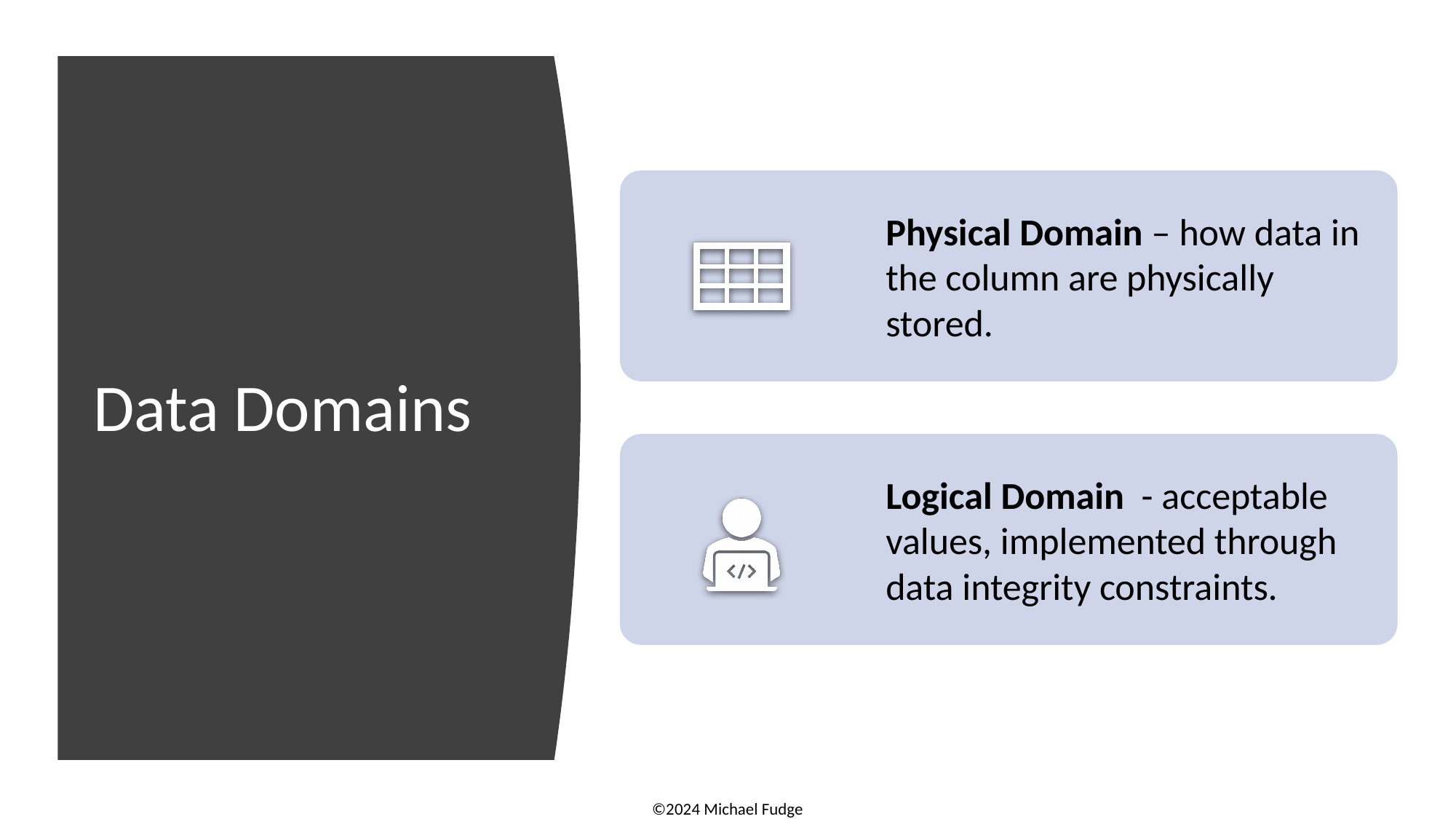

Physical Domain – how data in the column are physically stored.
Logical Domain  - acceptable values, implemented through data integrity constraints.

# Data Domains